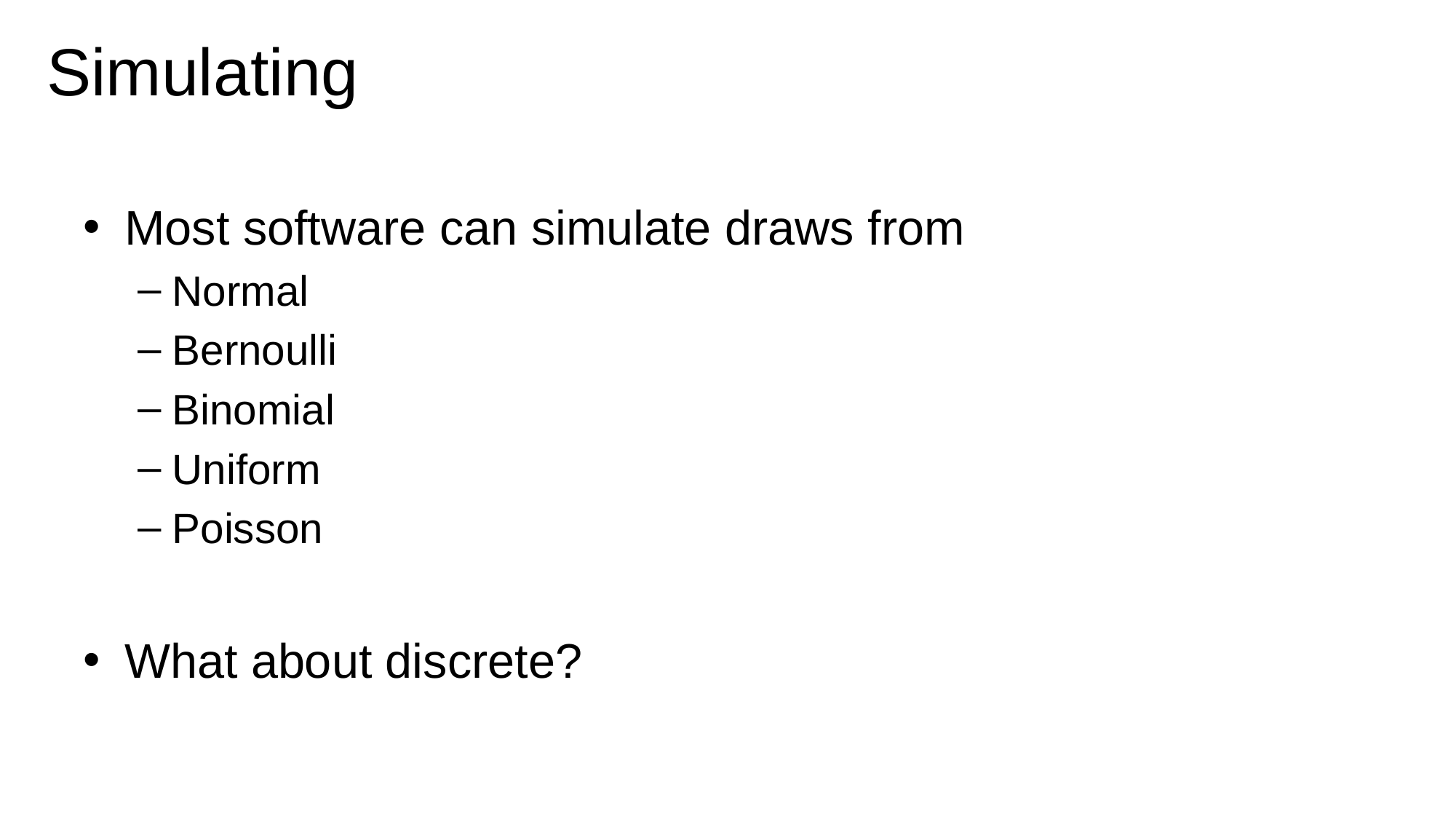

# Simulating
Most software can simulate draws from
Normal
Bernoulli
Binomial
Uniform
Poisson

What about discrete?